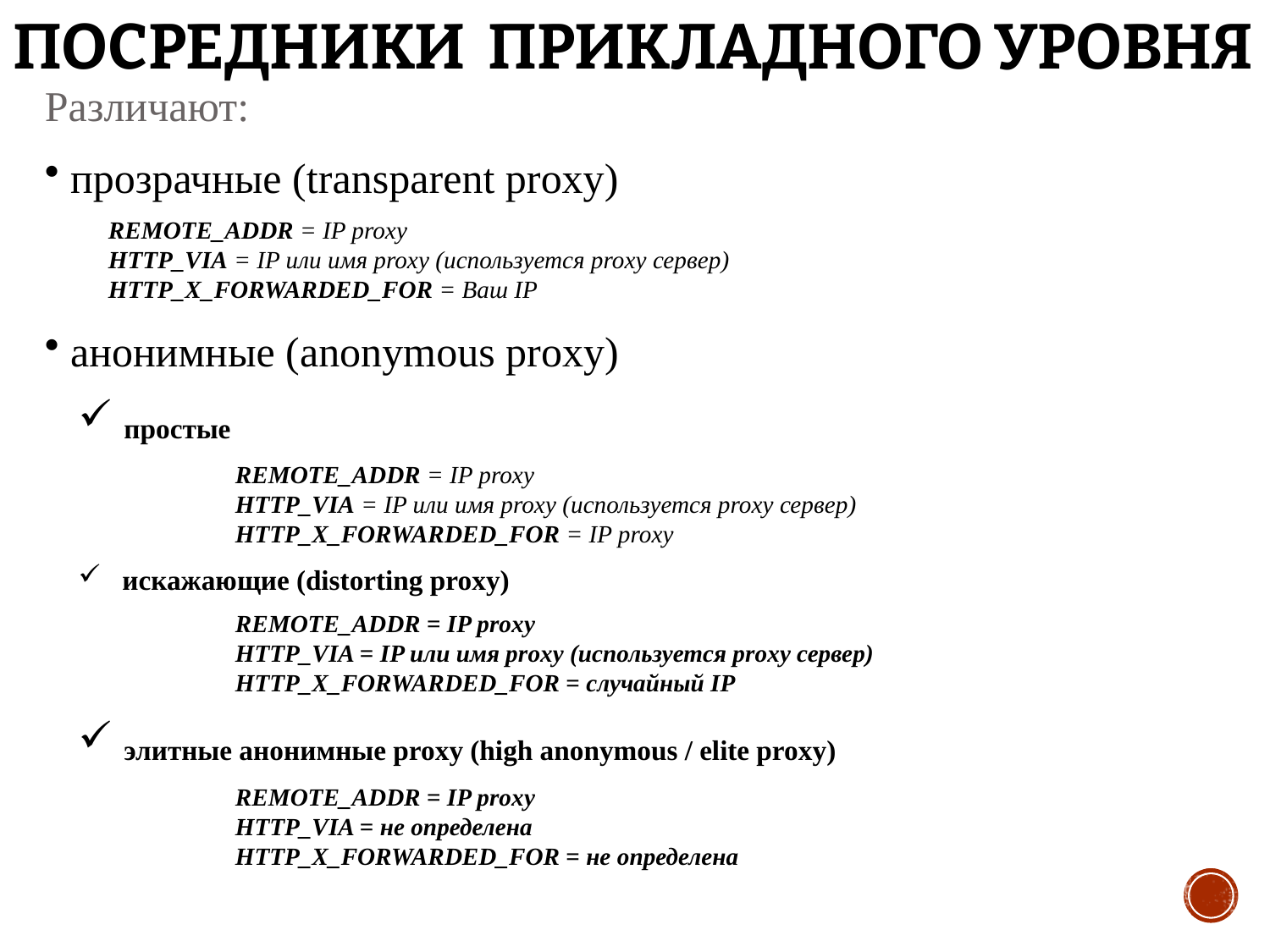

# Посредники  прикладного уровня

Различают:
 прозрачные (transparent proxy)
REMOTE_ADDR = IP proxy
HTTP_VIA = IP или имя proxy (используется proxy сервер)
HTTP_X_FORWARDED_FOR = Ваш IP
 анонимные (anonymous proxy)
 простые
	REMOTE_ADDR = IP proxy
	HTTP_VIA = IP или имя proxy (используется proxy сервер)
	HTTP_X_FORWARDED_FOR = IP proxy
  искажающие (distorting proxy)
	REMOTE_ADDR = IP proxy
	HTTP_VIA = IP или имя proxy (используется proxy сервер)
	HTTP_X_FORWARDED_FOR = случайный IP
 элитные анонимные proxy (high anonymous / elite proxy)
	REMOTE_ADDR = IP proxy
	HTTP_VIA = не определена
	HTTP_X_FORWARDED_FOR = не определена